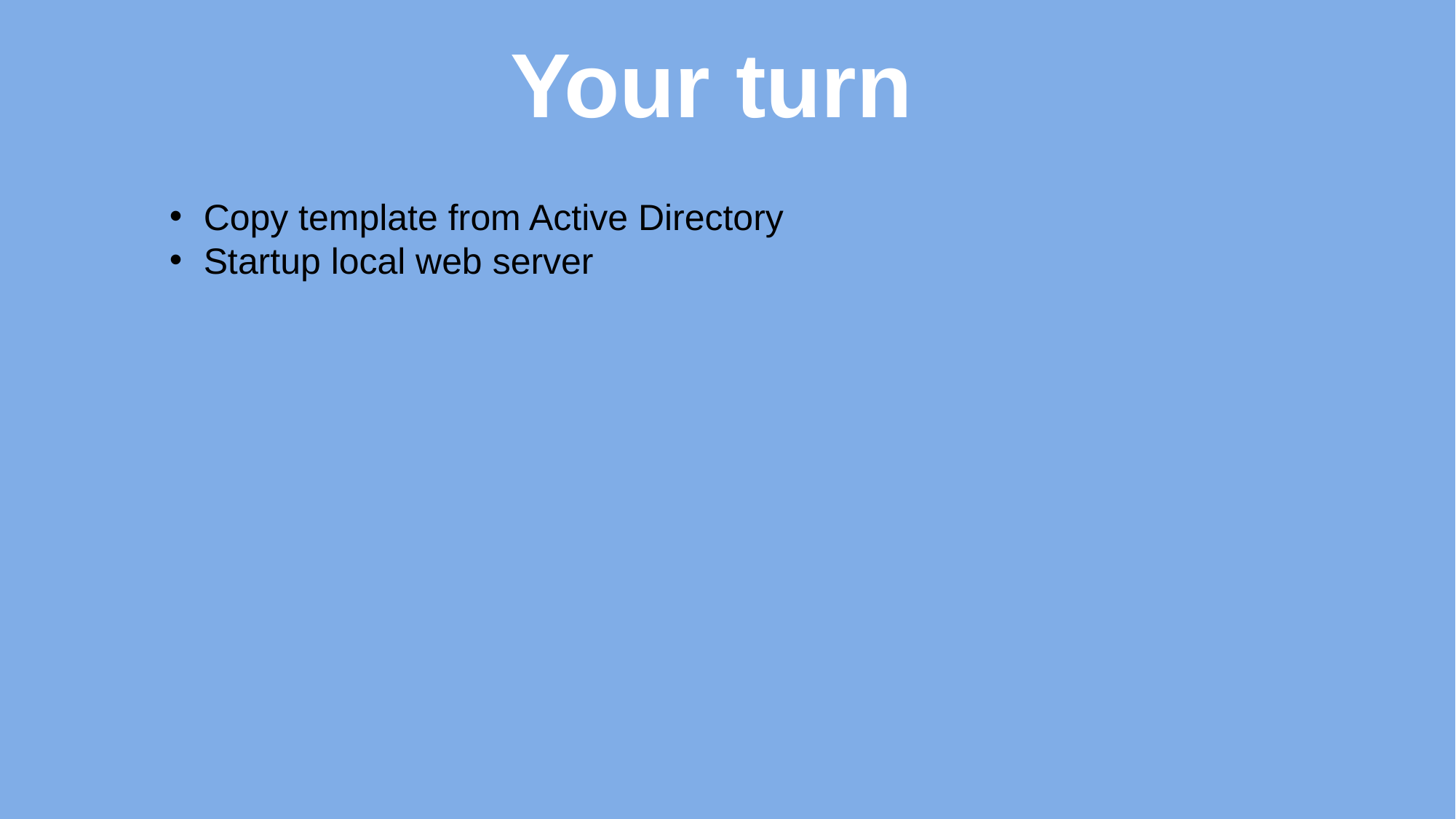

Your turn
Copy template from Active Directory
Startup local web server